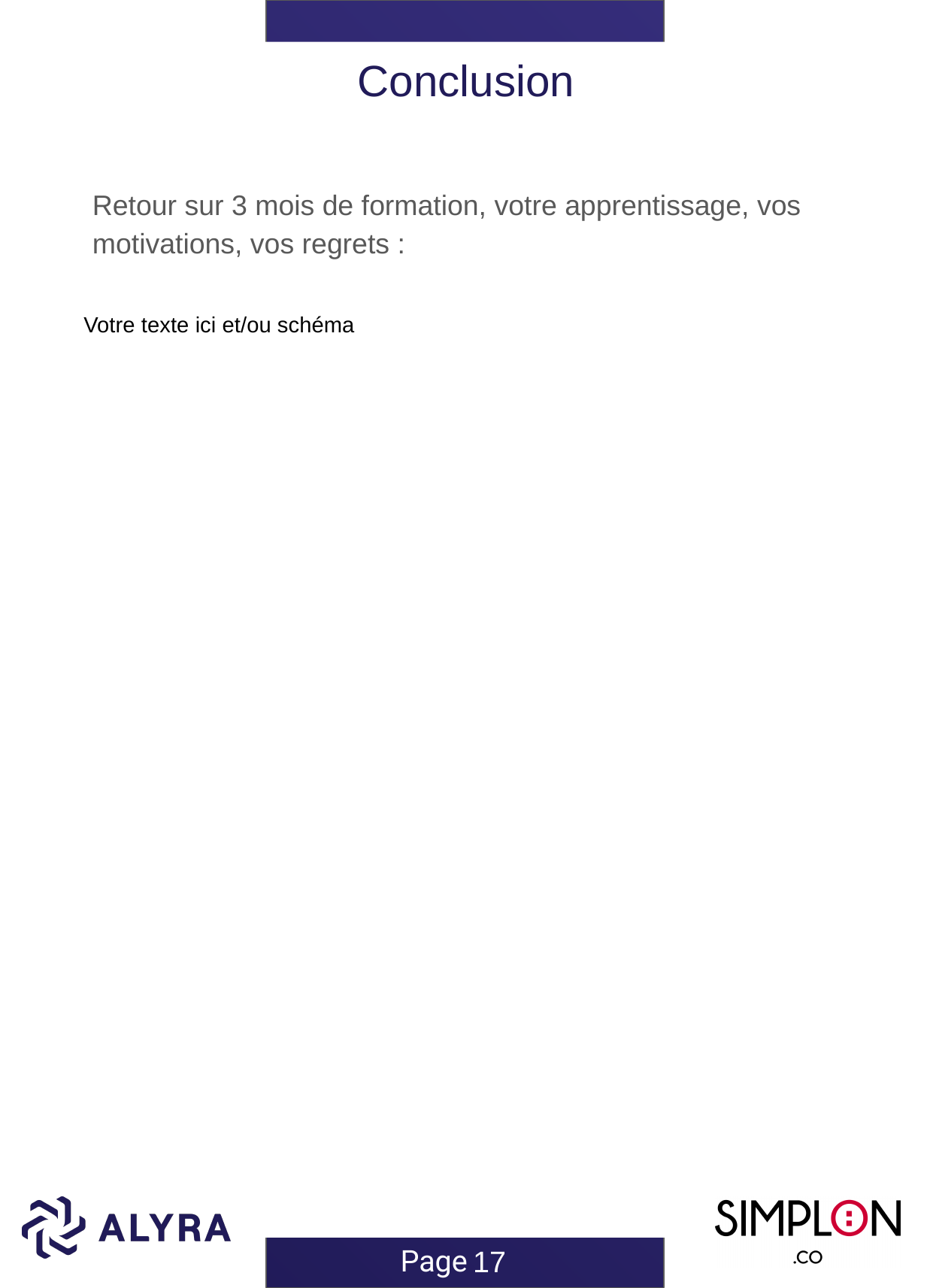

# Conclusion
Retour sur 3 mois de formation, votre apprentissage, vos motivations, vos regrets :
Votre texte ici et/ou schéma
17